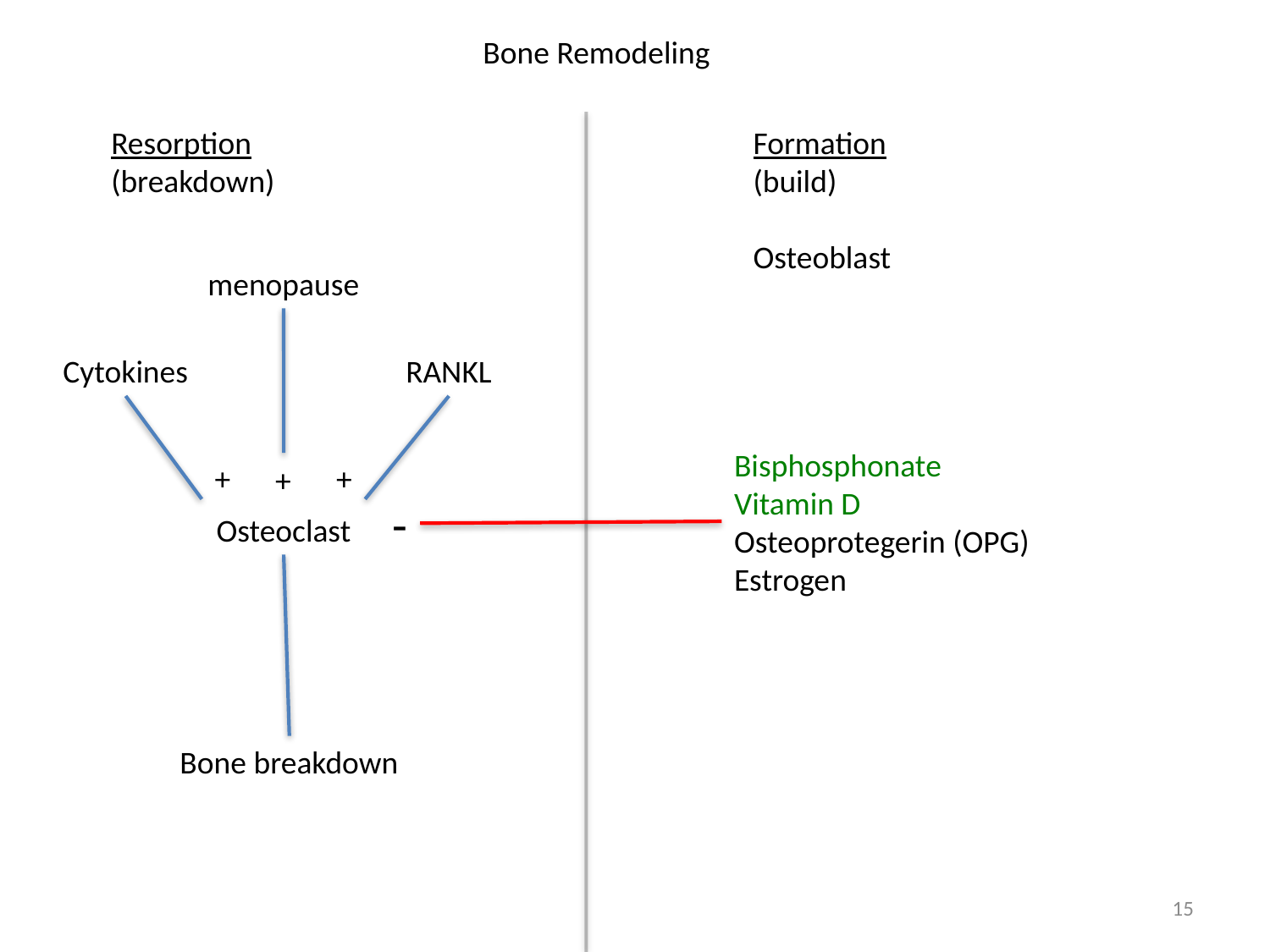

Bone Remodeling
Resorption
(breakdown)
Formation
(build)

Osteoblast
menopause
Cytokines
RANKL
Bisphosphonate
Vitamin D
Osteoprotegerin (OPG)
Estrogen
+
+
+
-
Osteoclast
Bone breakdown
15